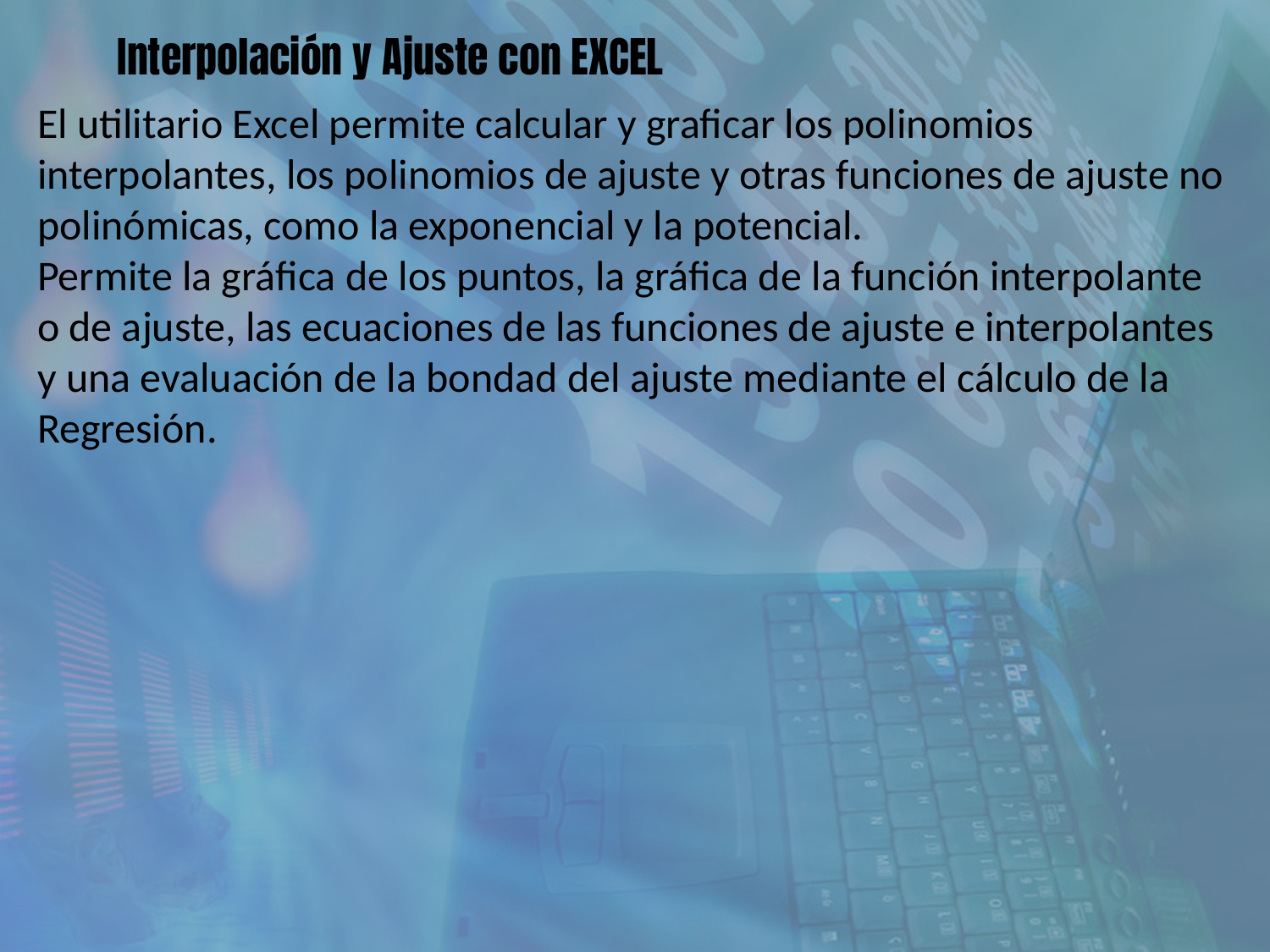

Interpolación y Ajuste con EXCEL
El utilitario Excel permite calcular y graficar los polinomios interpolantes, los polinomios de ajuste y otras funciones de ajuste no polinómicas, como la exponencial y la potencial.
Permite la gráfica de los puntos, la gráfica de la función interpolante o de ajuste, las ecuaciones de las funciones de ajuste e interpolantes y una evaluación de la bondad del ajuste mediante el cálculo de la Regresión.